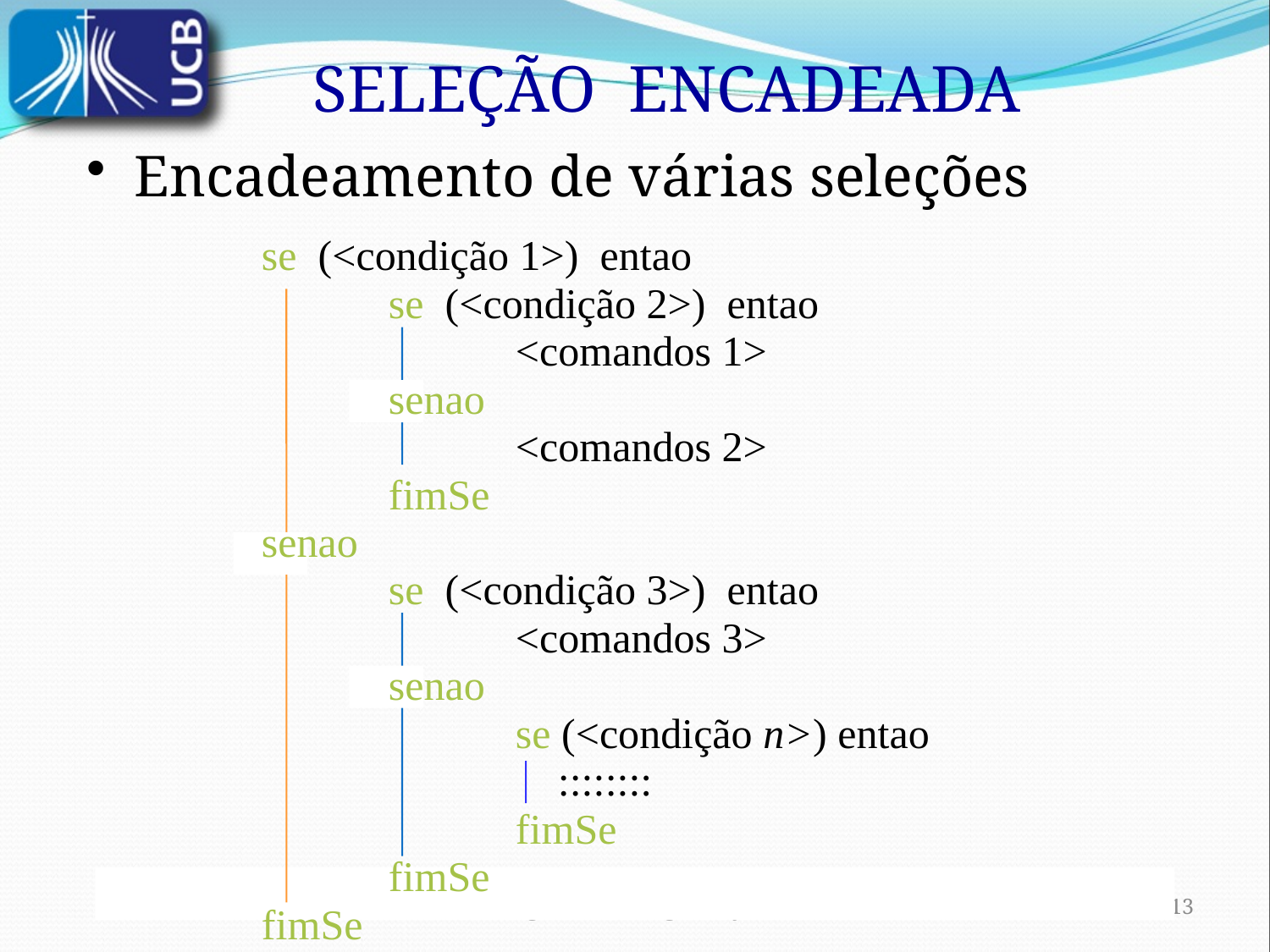

SELEÇÃO  ENCADEADA
Encadeamento de várias seleções
se  (<condição 1>)  entao
	se  (<condição 2>)  entao
		<comandos 1>
	senao
		<comandos 2>
	fimSe
senao
	se  (<condição 3>)  entao
		<comandos 3>
	senao
		se (<condição n>) entao
		    ::::::::
		fimSe
	fimSe
fimSe

Algoritmo e Programação
13